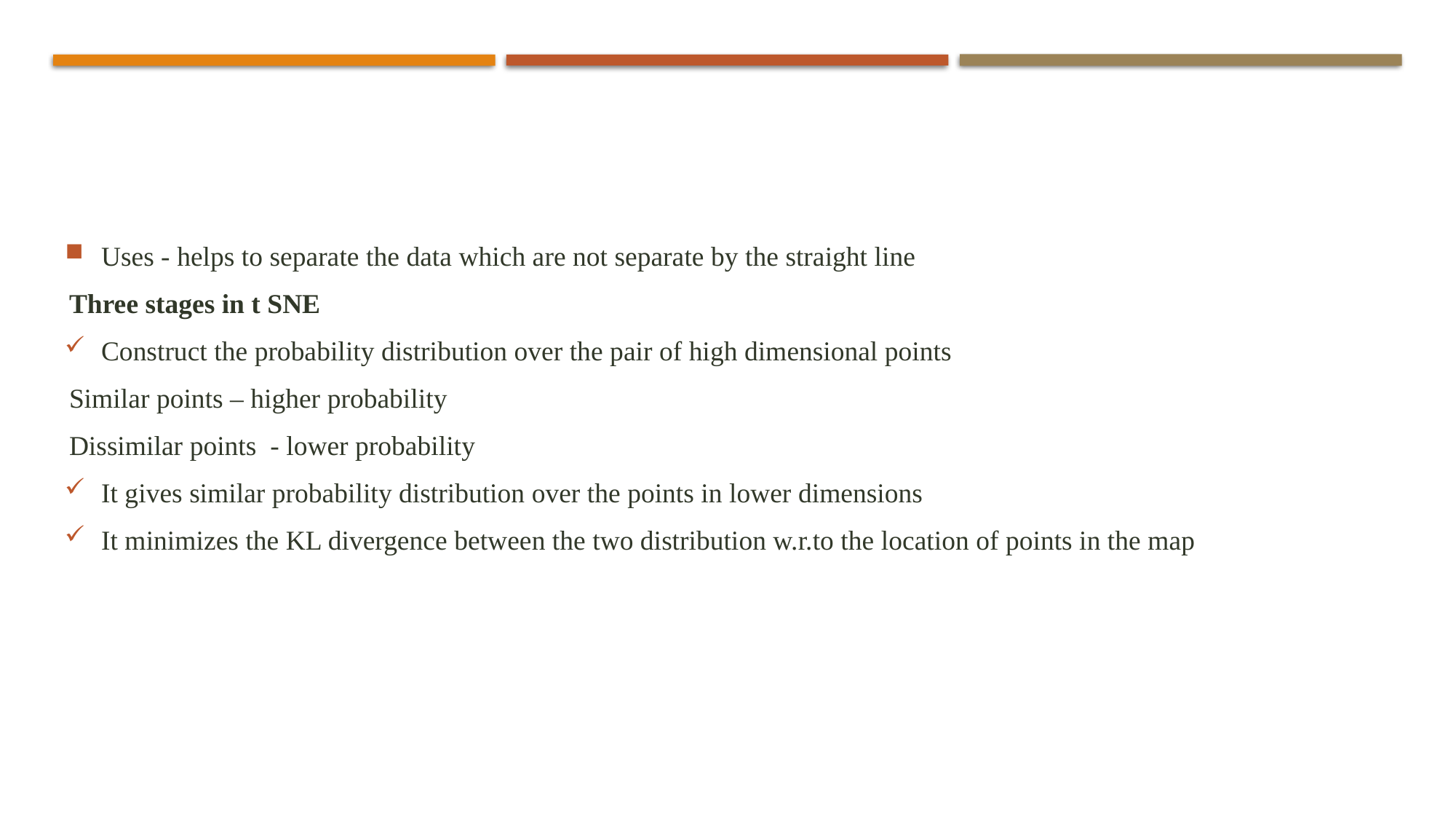

Uses - helps to separate the data which are not separate by the straight line
Three stages in t SNE
Construct the probability distribution over the pair of high dimensional points
Similar points – higher probability
Dissimilar points  - lower probability
It gives similar probability distribution over the points in lower dimensions
It minimizes the KL divergence between the two distribution w.r.to the location of points in the map